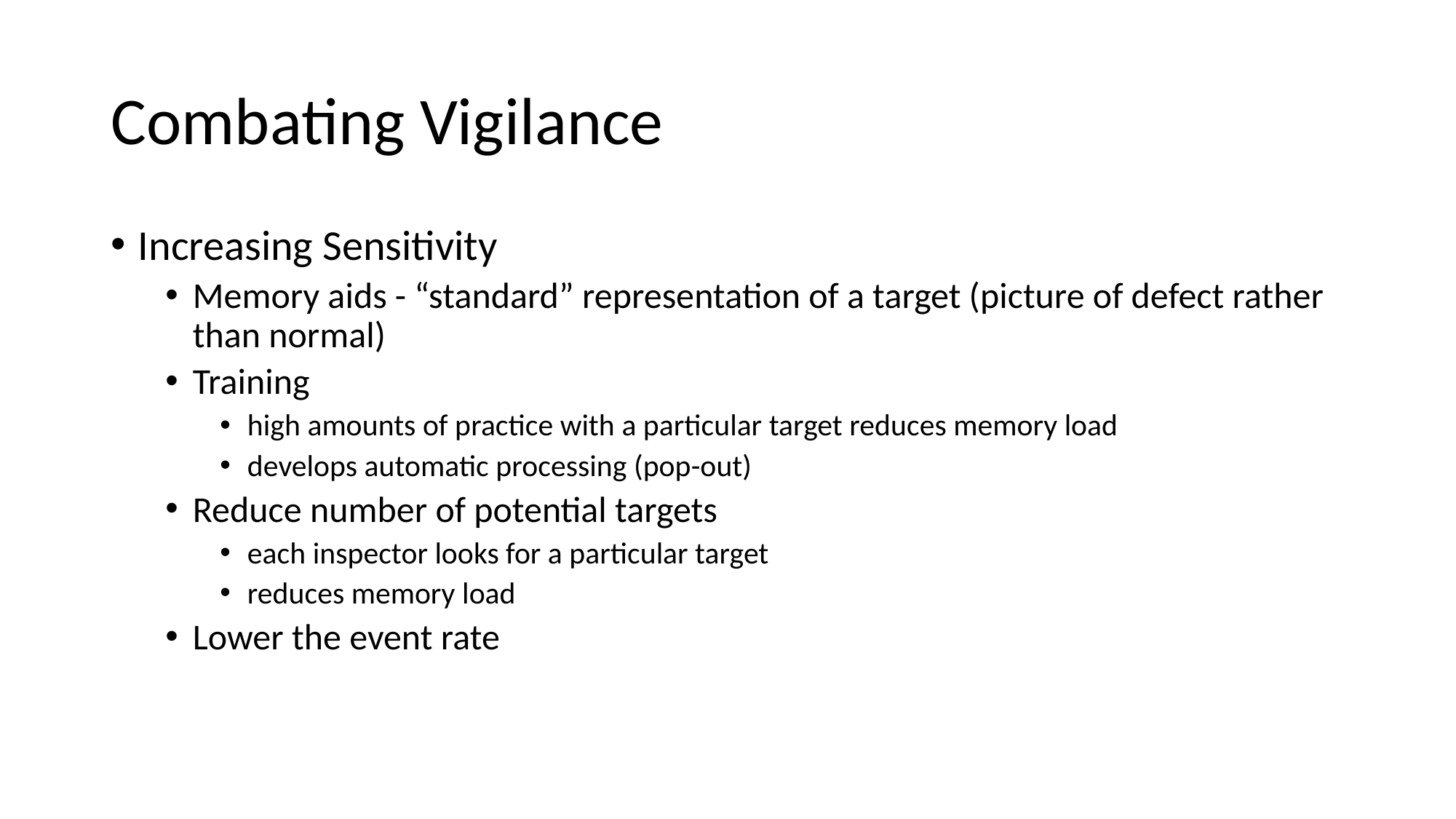

# Combating Vigilance
Increasing Sensitivity
Memory aids - “standard” representation of a target (picture of defect rather than normal)
Training
high amounts of practice with a particular target reduces memory load
develops automatic processing (pop-out)
Reduce number of potential targets
each inspector looks for a particular target
reduces memory load
Lower the event rate